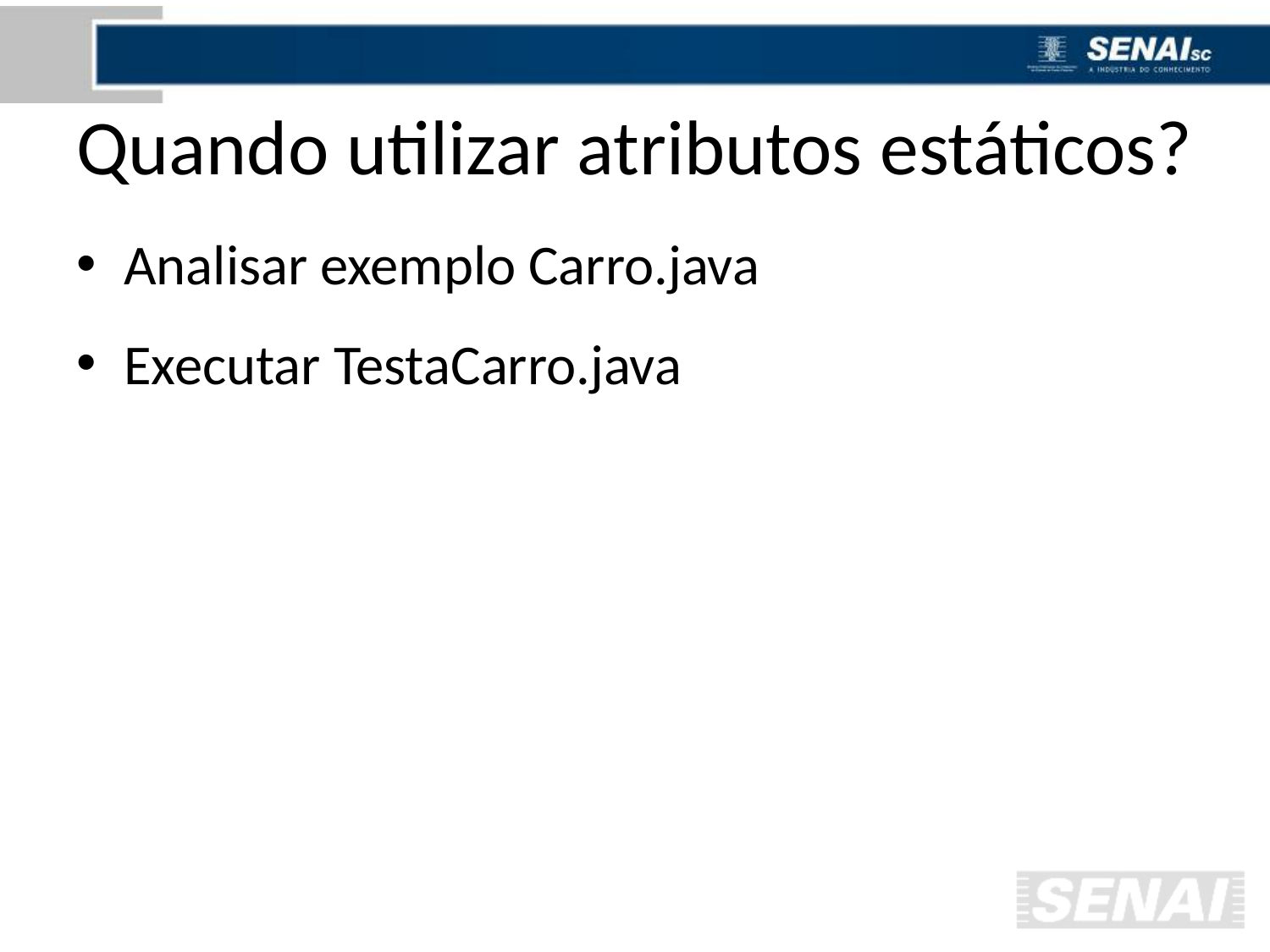

# Quando utilizar atributos estáticos?
Analisar exemplo Carro.java
Executar TestaCarro.java